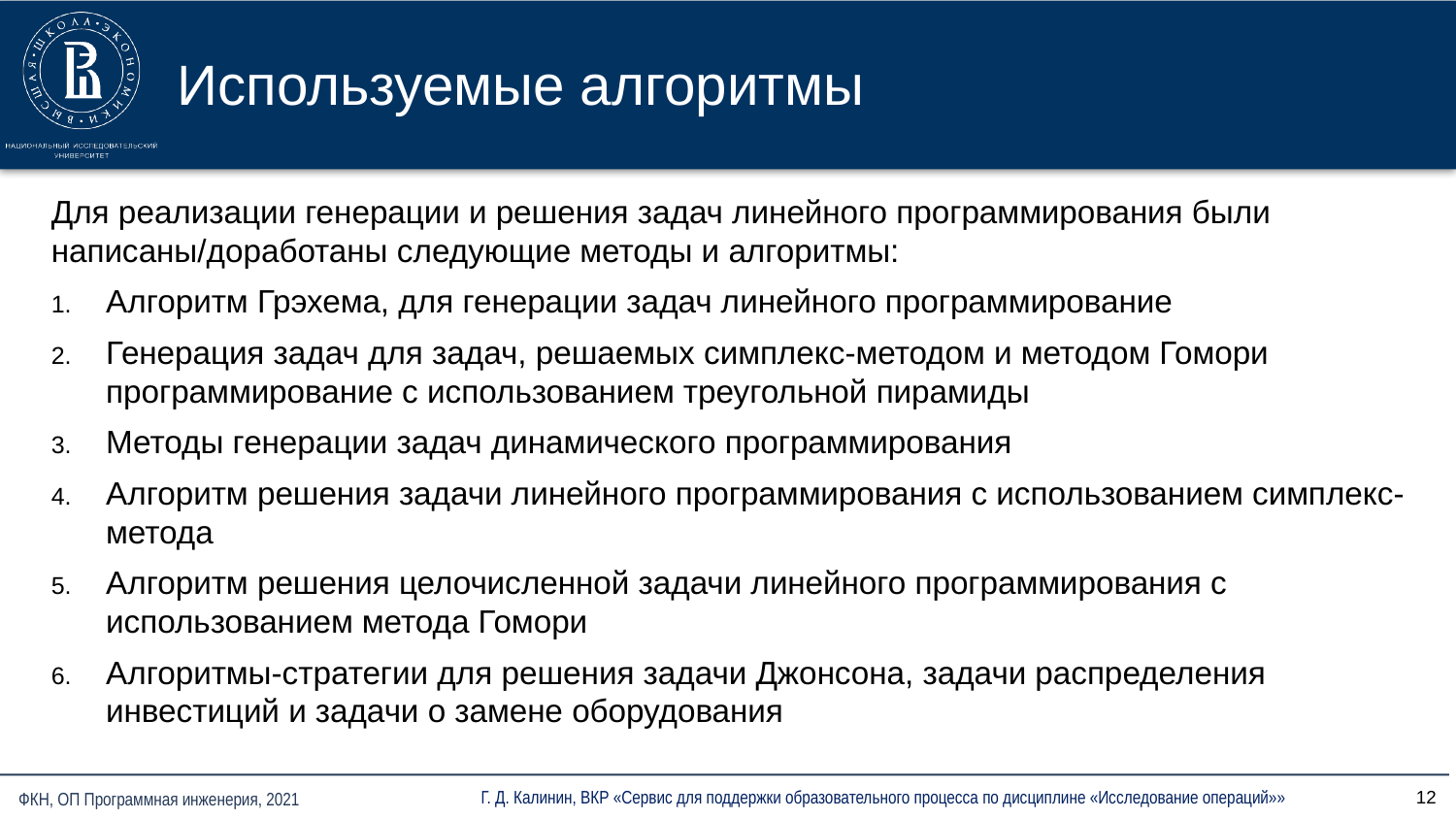

Используемые алгоритмы
Для реализации генерации и решения задач линейного программирования были написаны/доработаны следующие методы и алгоритмы:
Алгоритм Грэхема, для генерации задач линейного программирование
Генерация задач для задач, решаемых симплекс-методом и методом Гомори программирование с использованием треугольной пирамиды
Методы генерации задач динамического программирования
Алгоритм решения задачи линейного программирования с использованием симплекс-метода
Алгоритм решения целочисленной задачи линейного программирования с использованием метода Гомори
Алгоритмы-стратегии для решения задачи Джонсона, задачи распределения инвестиций и задачи о замене оборудования

12
Г. Д. Калинин, ВКР «Сервис для поддержки образовательного процесса по дисциплине «Исследование операций»»